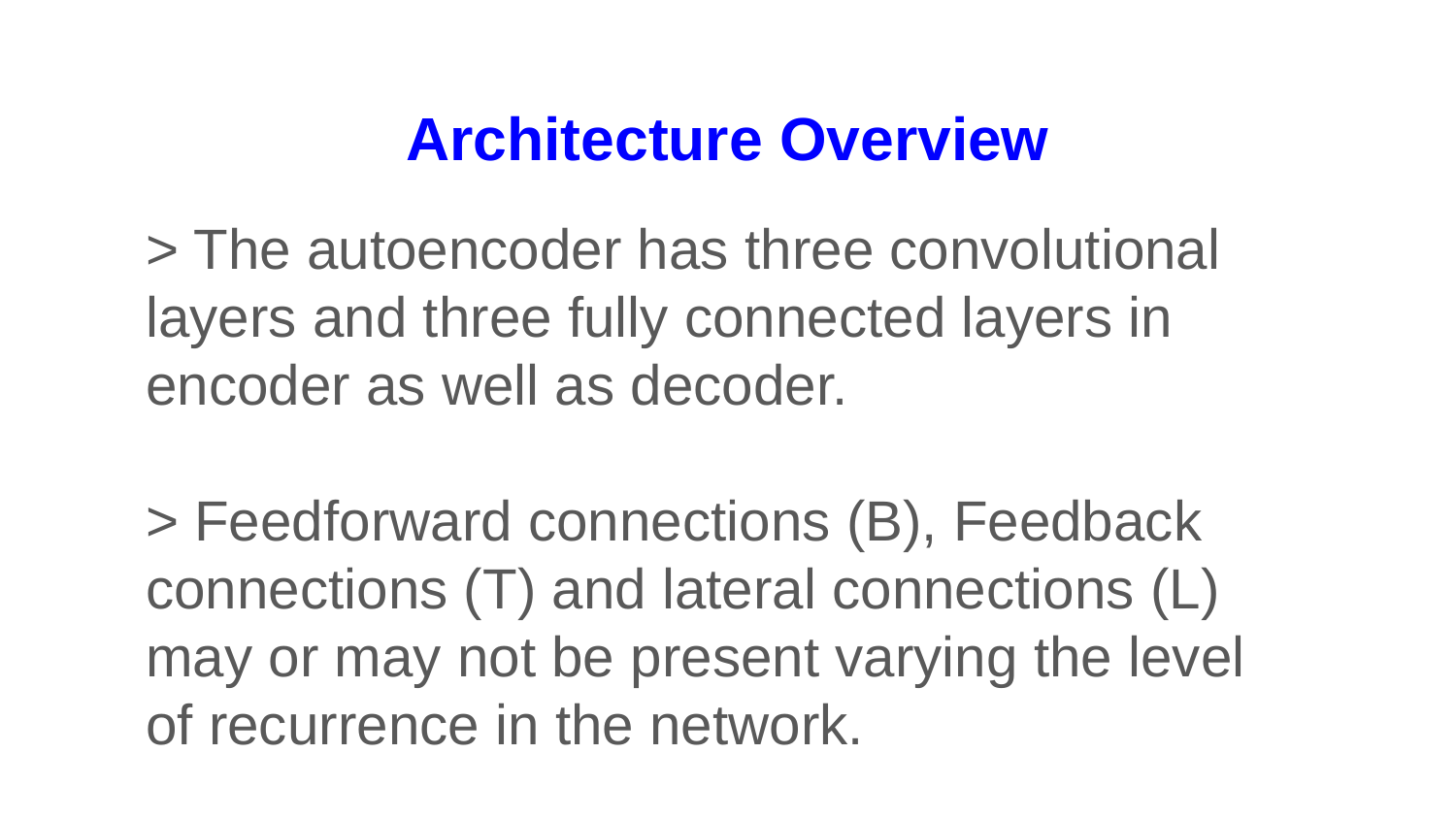

Architecture Overview
> The autoencoder has three convolutional layers and three fully connected layers in encoder as well as decoder.

> Feedforward connections (B), Feedback connections (T) and lateral connections (L) may or may not be present varying the level of recurrence in the network.